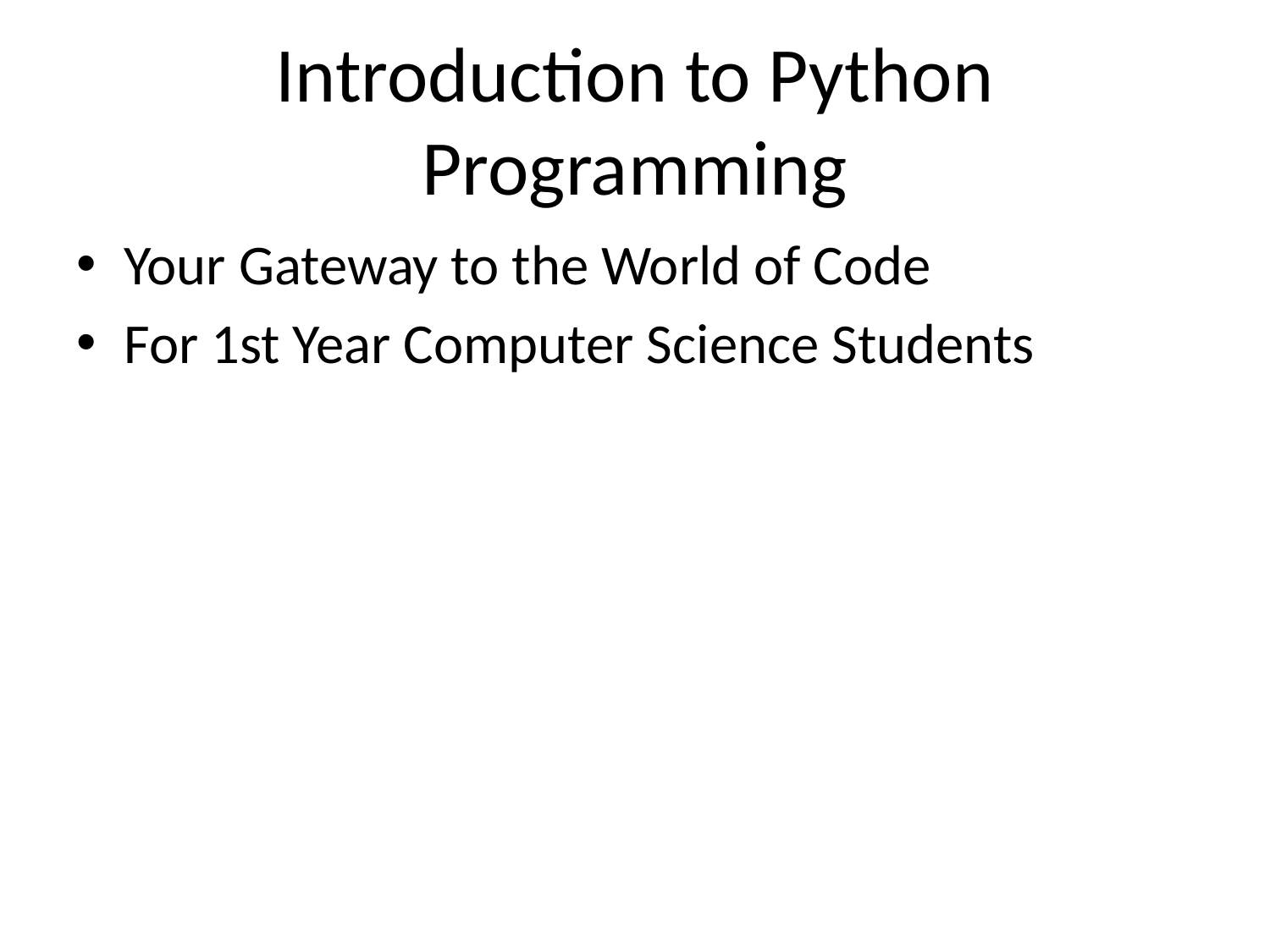

# Introduction to Python Programming
Your Gateway to the World of Code
For 1st Year Computer Science Students